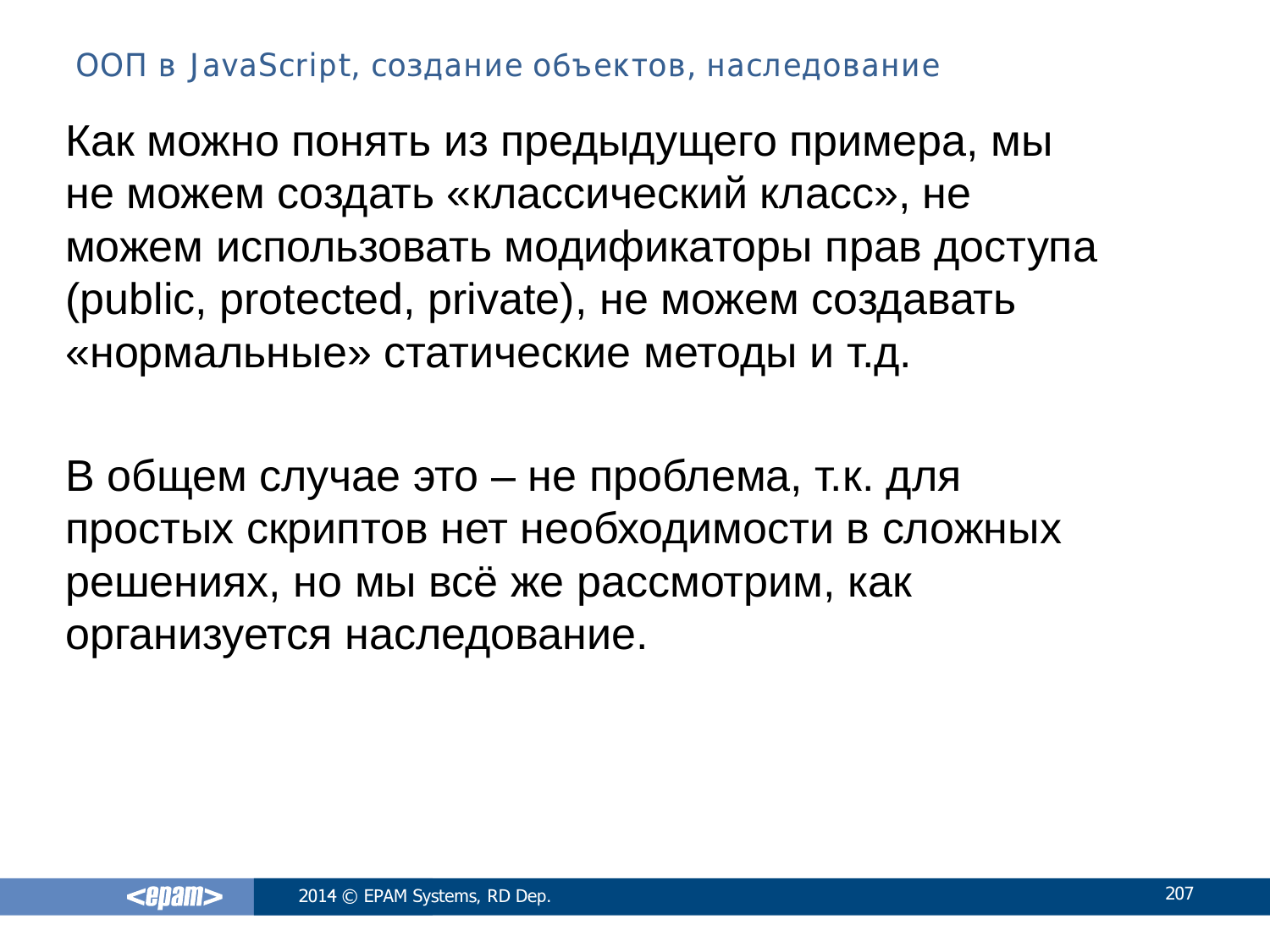

# ООП в JavaScript, создание объектов, наследование
Как можно понять из предыдущего примера, мы не можем создать «классический класс», не можем использовать модификаторы прав доступа (public, protected, private), не можем создавать «нормальные» статические методы и т.д.

В общем случае это – не проблема, т.к. для простых скриптов нет необходимости в сложных решениях, но мы всё же рассмотрим, как организуется наследование.
207
2014 © EPAM Systems, RD Dep.